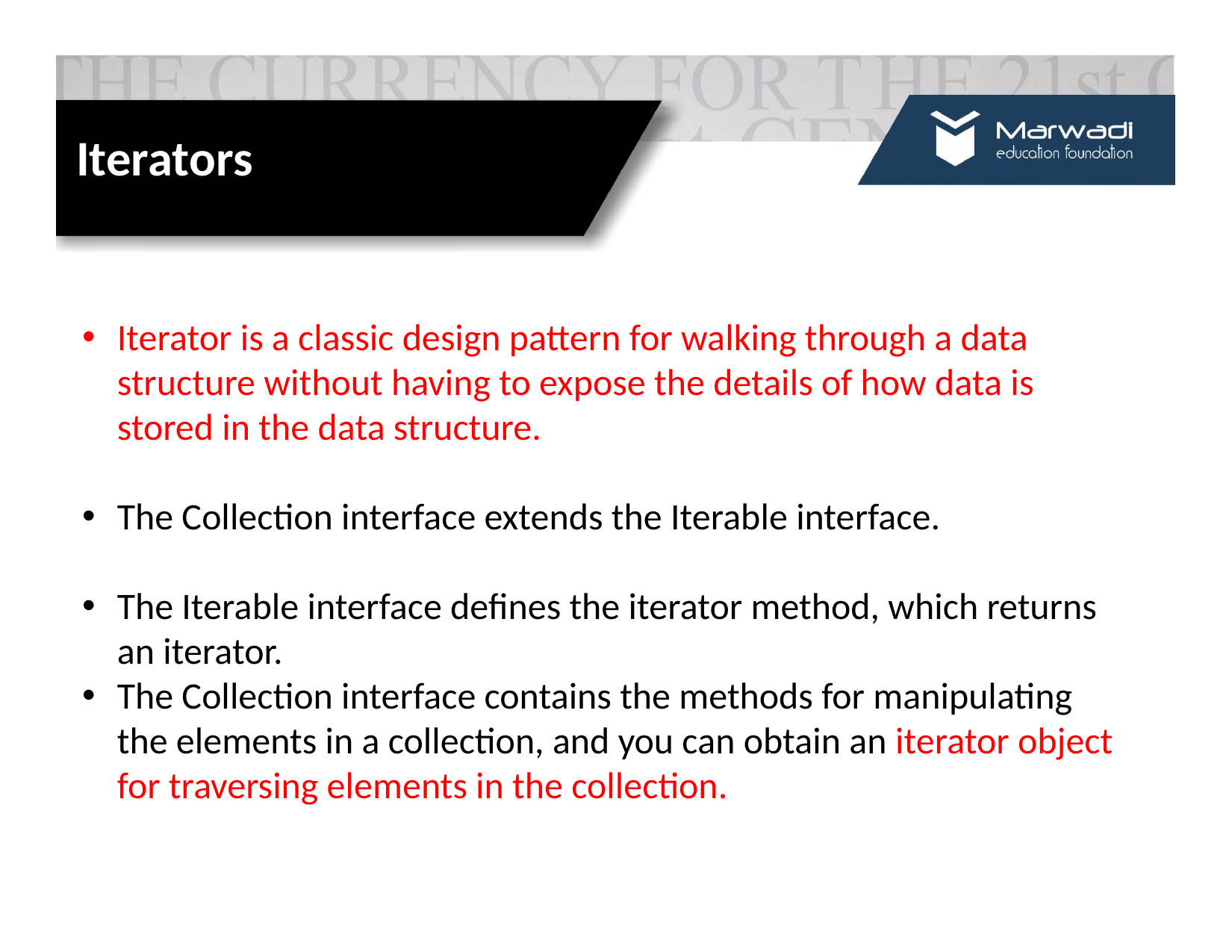

Iterators
Iterator is a classic design pattern for walking through a data structure without having to expose the details of how data is stored in the data structure.

The Collection interface extends the Iterable interface.

The Iterable interface defines the iterator method, which returns an iterator.
The Collection interface contains the methods for manipulating the elements in a collection, and you can obtain an iterator object for traversing elements in the collection.